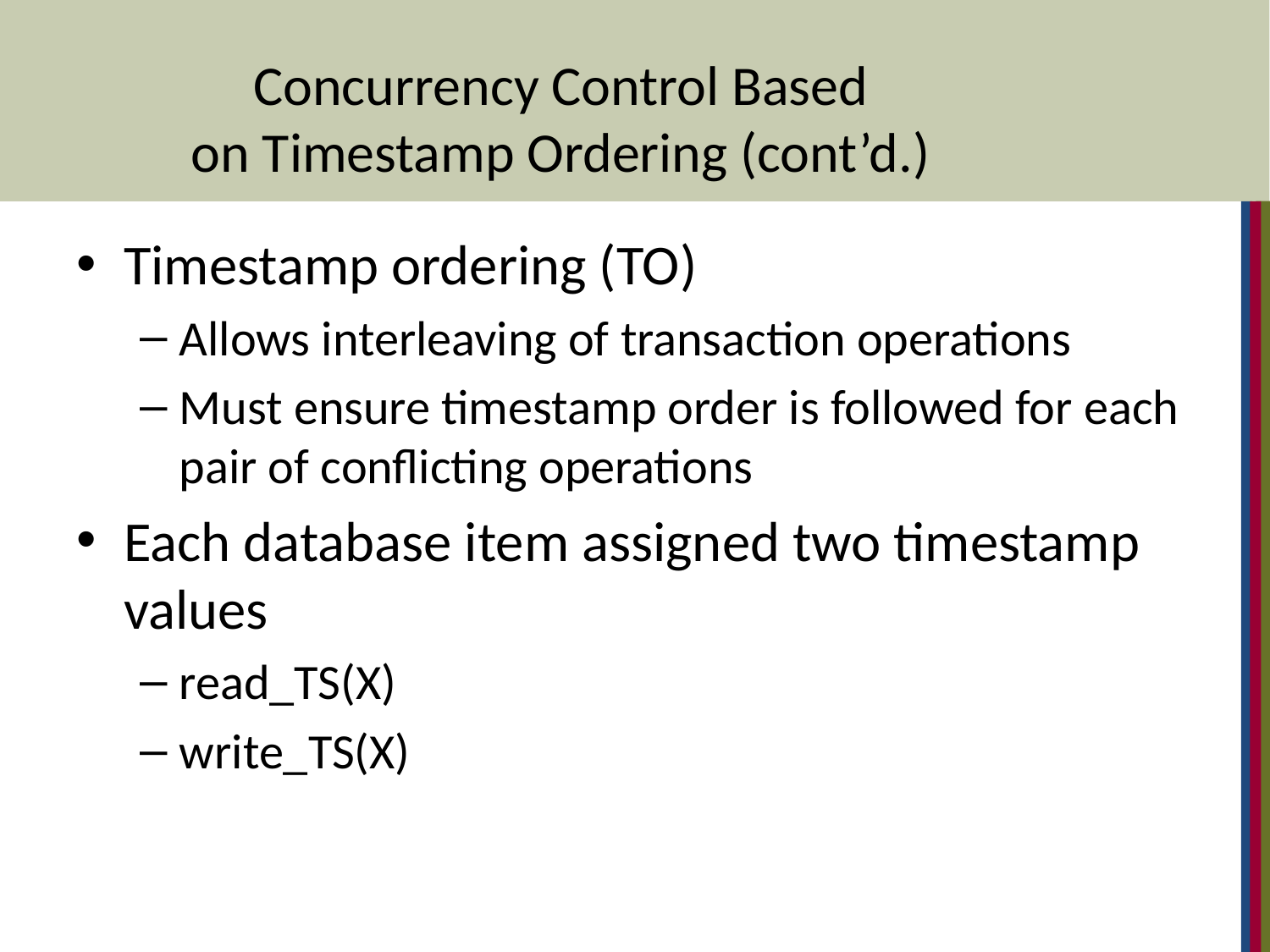

# Concurrency Control Based on Timestamp Ordering (cont’d.)
Timestamp ordering (TO)
Allows interleaving of transaction operations
Must ensure timestamp order is followed for each pair of conflicting operations
Each database item assigned two timestamp values
read_TS(X)
write_TS(X)